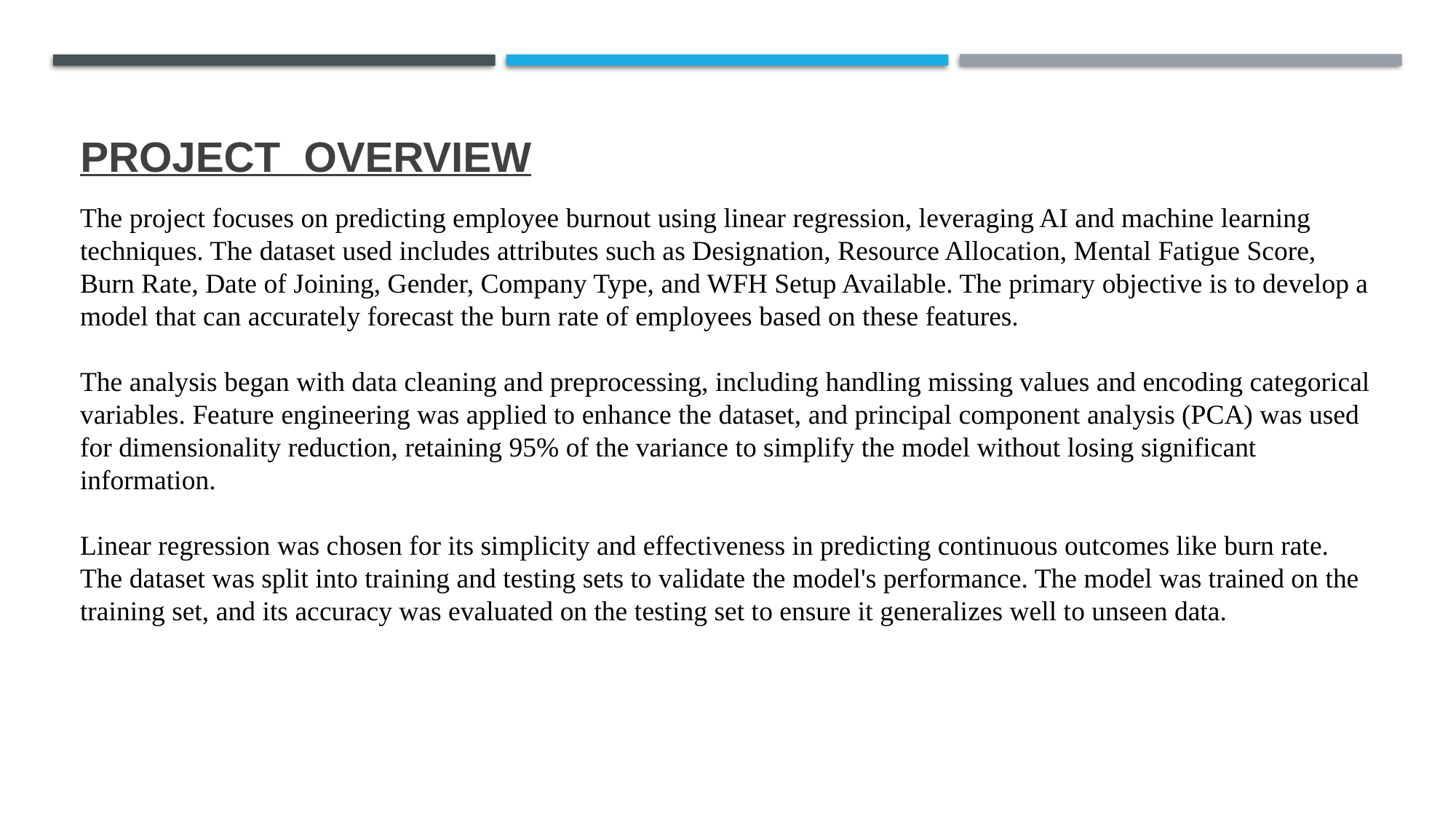

# PROJECT  OVERVIEW
The project focuses on predicting employee burnout using linear regression, leveraging AI and machine learning techniques. The dataset used includes attributes such as Designation, Resource Allocation, Mental Fatigue Score, Burn Rate, Date of Joining, Gender, Company Type, and WFH Setup Available. The primary objective is to develop a model that can accurately forecast the burn rate of employees based on these features.

The analysis began with data cleaning and preprocessing, including handling missing values and encoding categorical variables. Feature engineering was applied to enhance the dataset, and principal component analysis (PCA) was used for dimensionality reduction, retaining 95% of the variance to simplify the model without losing significant information.

Linear regression was chosen for its simplicity and effectiveness in predicting continuous outcomes like burn rate. The dataset was split into training and testing sets to validate the model's performance. The model was trained on the training set, and its accuracy was evaluated on the testing set to ensure it generalizes well to unseen data.